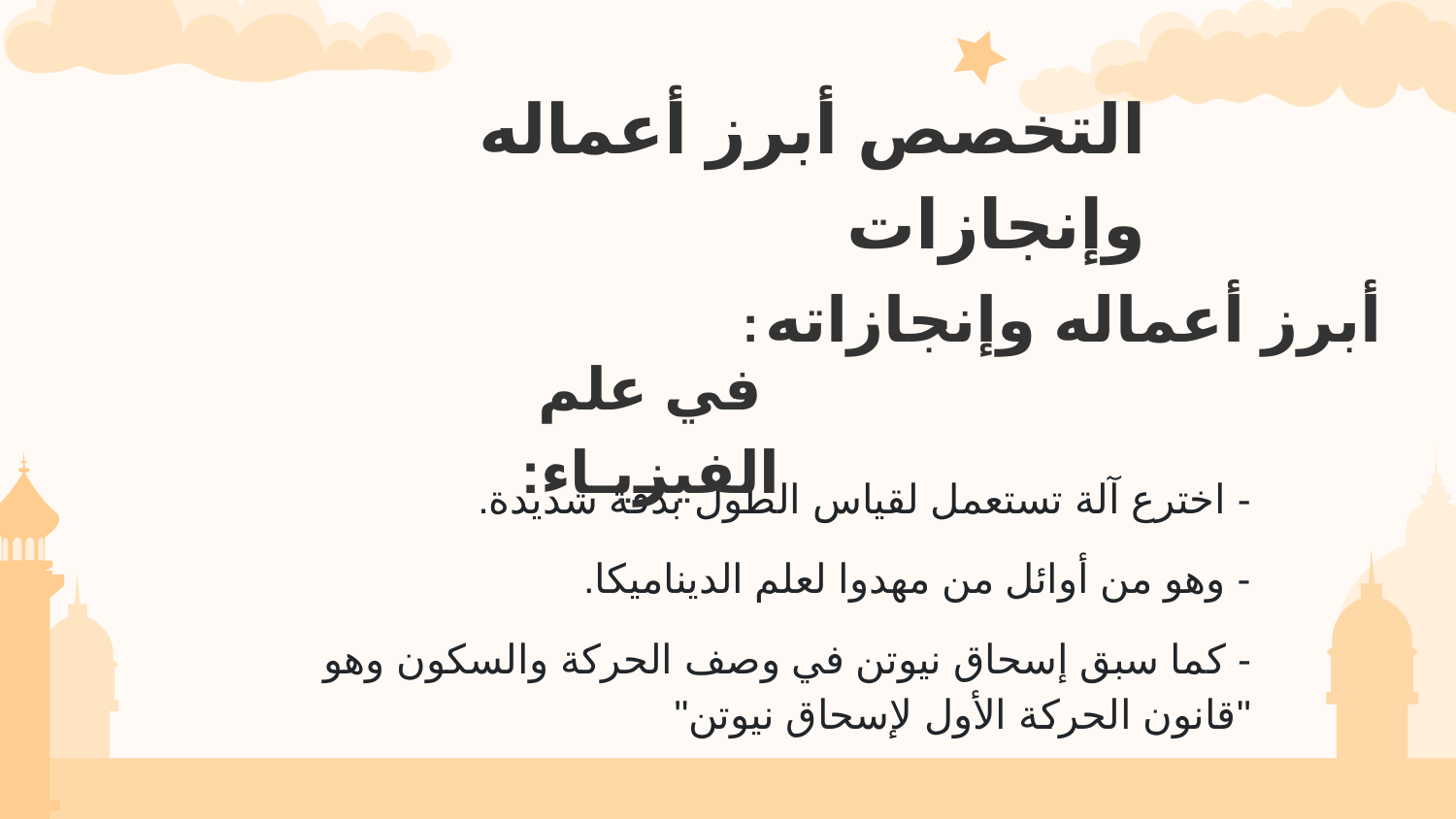

# التخصص أبرز أعماله وإنجازات
أبرز أعماله وإنجازاته :
في علم الفيزيـاء:
مؤلفــــات ابن سينــا
- اخترع آلة تستعمل لقياس الطول بدقة شديدة.
- وهو من أوائل من مهدوا لعلم الديناميكا.
- كما سبق إسحاق نيوتن في وصف الحركة والسكون وهو "قانون الحركة الأول لإسحاق نيوتن"

- وهو أول من اكتشف العدوى وكيفية انتقال الأمراض كالجدري والحصبة.
- كما وصف بعض أمراض النساء؛ مثل الانسداد المهبلي والأورام الليفية وحمى   النفاس.